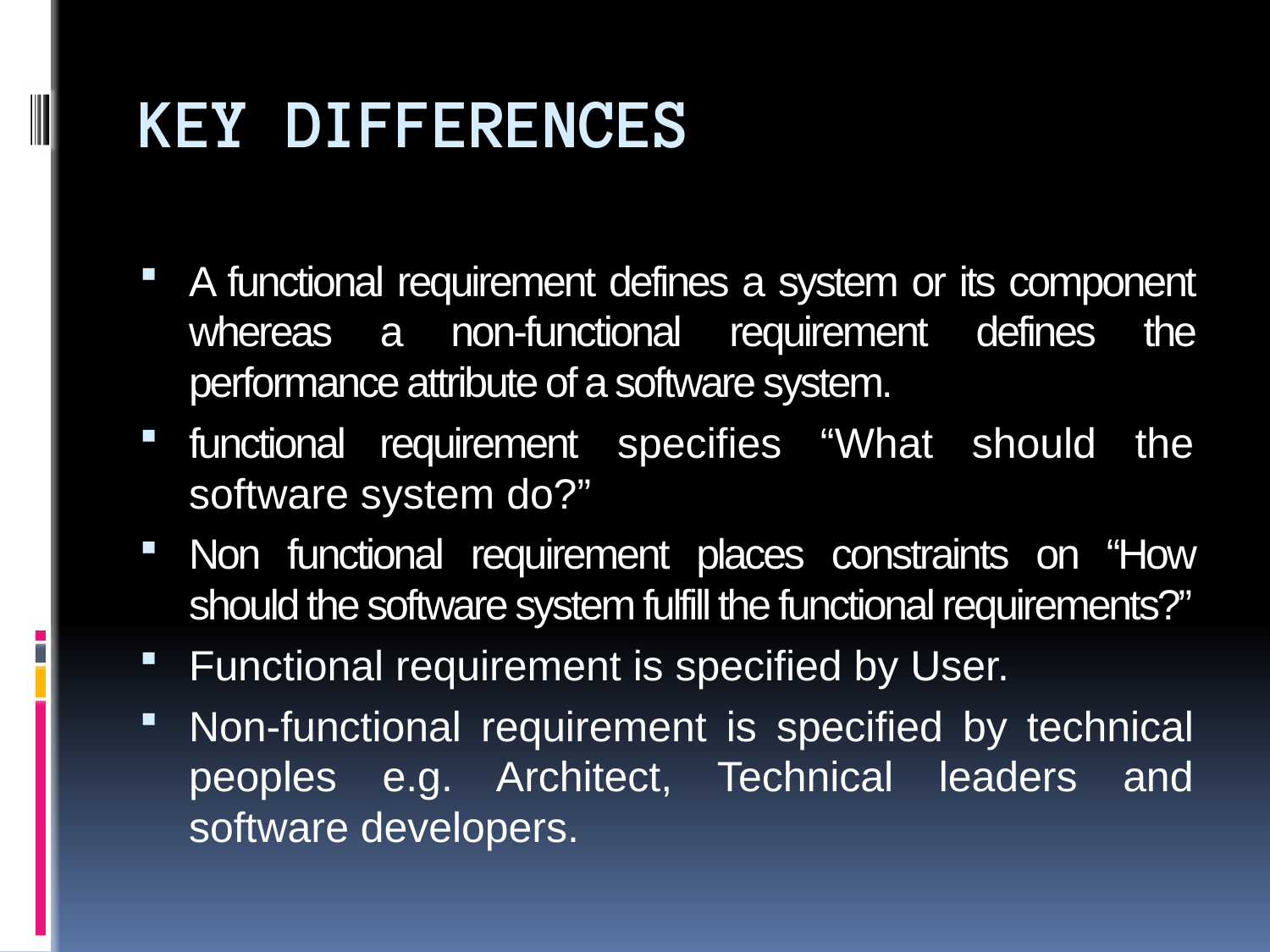

# KEY DIFFERENCES
A functional requirement defines a system or its component whereas a non-functional requirement defines the performance attribute of a software system.
functional requirement specifies “What should the software system do?”
Non functional requirement places constraints on “How should the software system fulfill the functional requirements?”
Functional requirement is specified by User.
Non-functional requirement is specified by technical peoples e.g. Architect, Technical leaders and software developers.